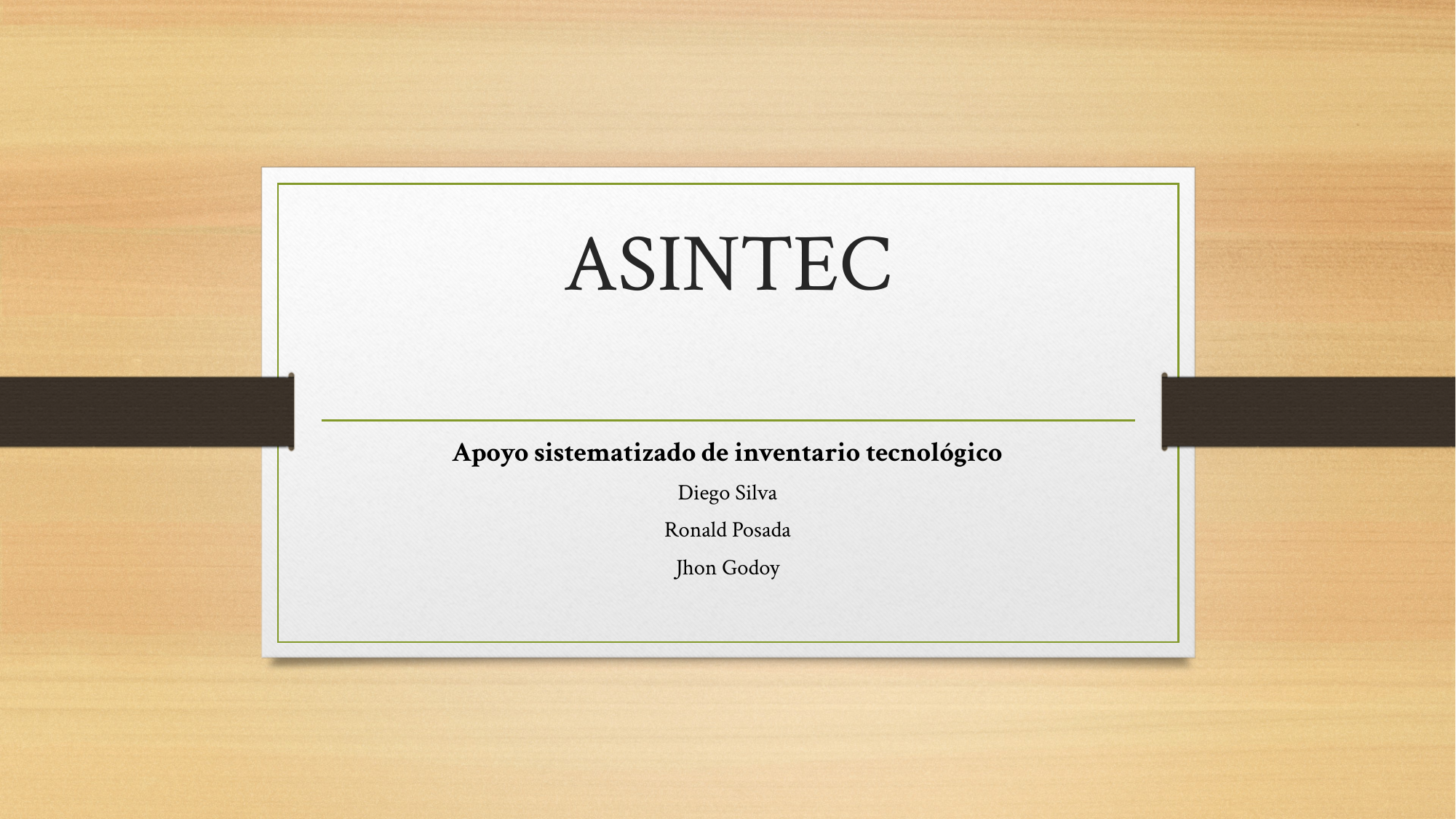

# ASINTEC
Apoyo sistematizado de inventario tecnológico
Diego Silva
Ronald Posada
Jhon Godoy